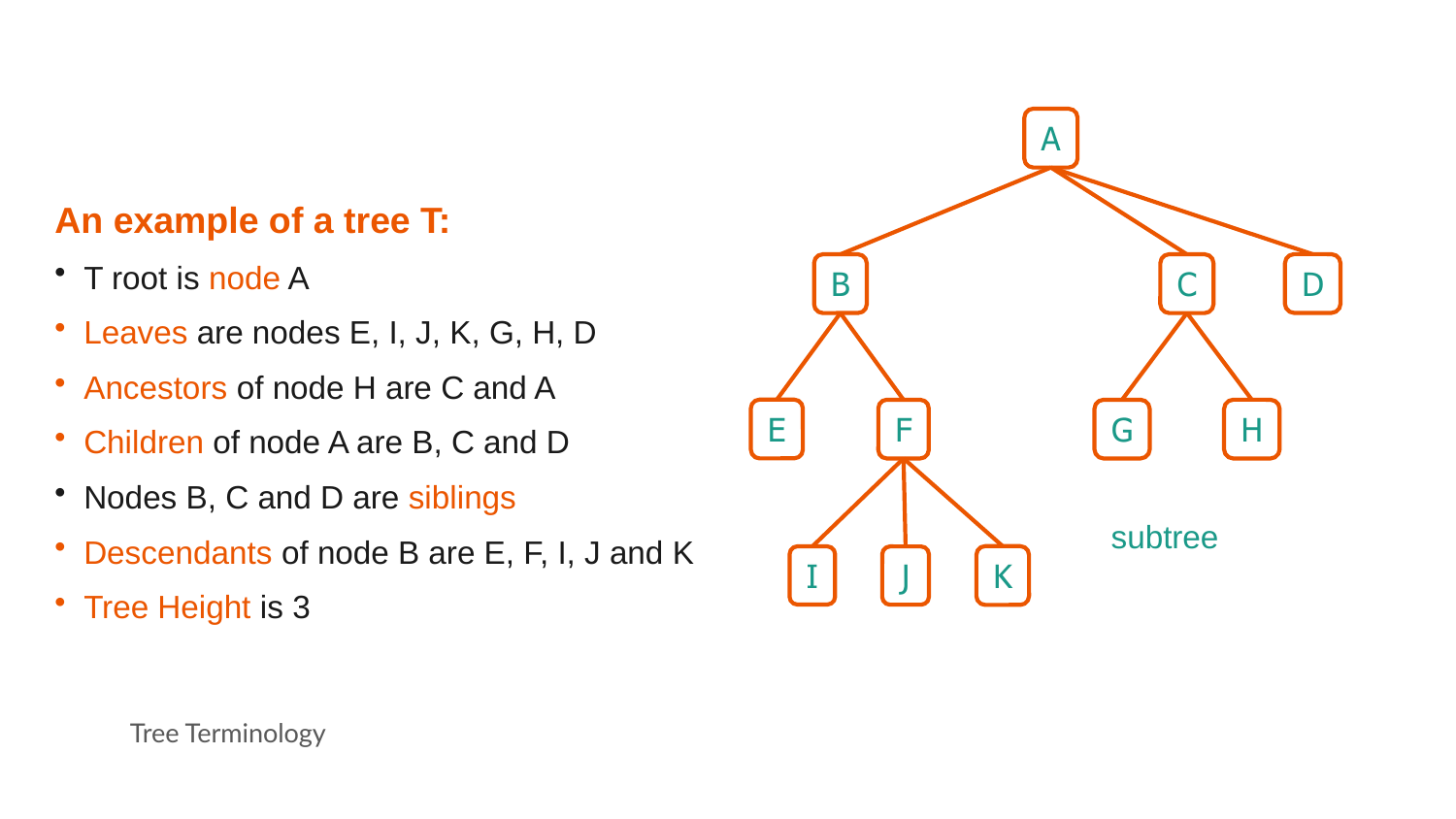

A
D
B
C
E
G
H
F
K
I
J
An example of a tree T:
T root is node A
Leaves are nodes E, I, J, K, G, H, D
Ancestors of node H are C and A
Children of node A are B, C and D
Nodes B, C and D are siblings
Descendants of node B are E, F, I, J and K
Tree Height is 3

subtree
Tree Terminology